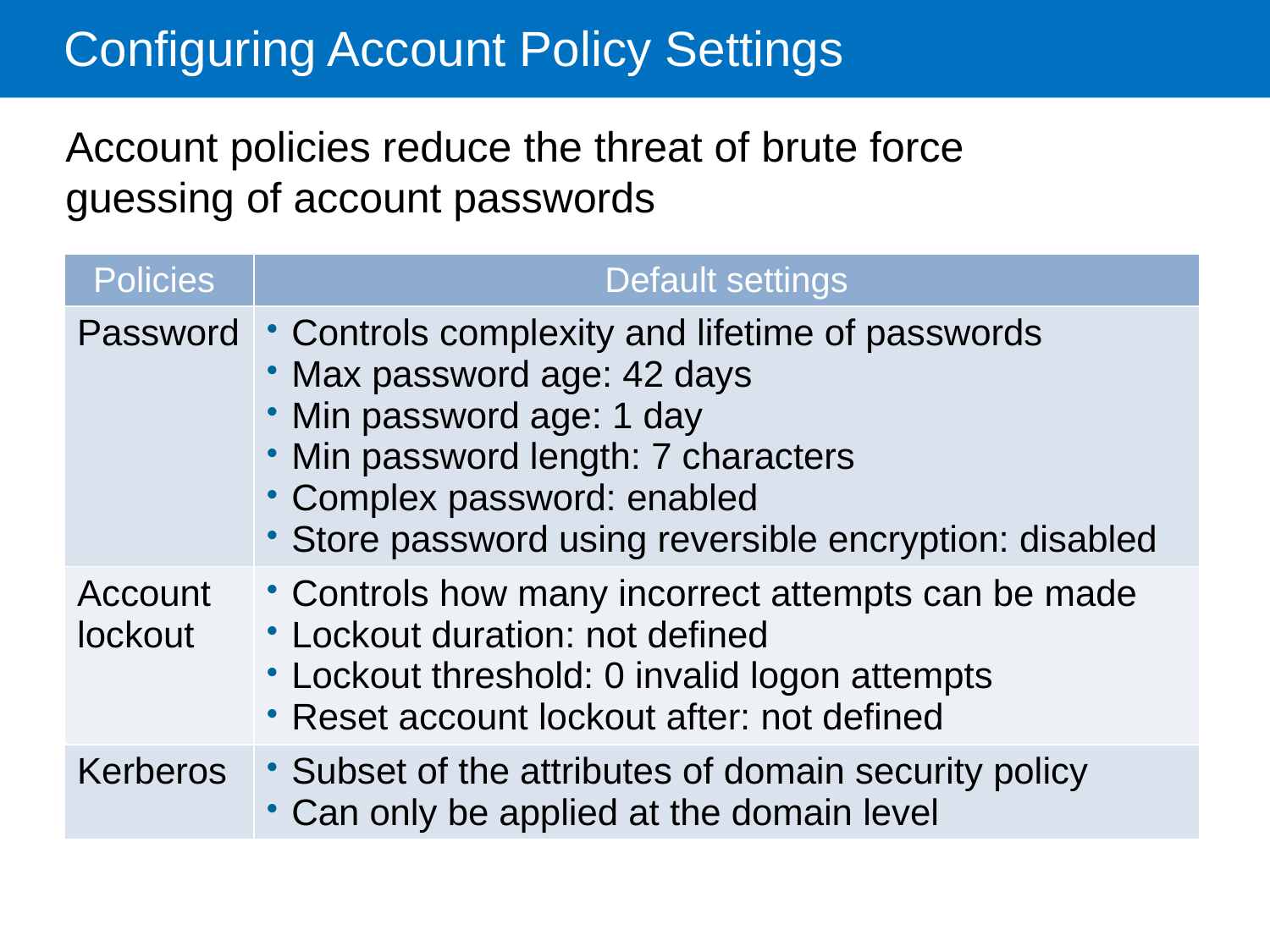

# Configuring Account Policy Settings
Account policies reduce the threat of brute force guessing of account passwords
| Policies | Default settings |
| --- | --- |
| Password | Controls complexity and lifetime of passwords Max password age: 42 days Min password age: 1 day Min password length: 7 characters Complex password: enabled Store password using reversible encryption: disabled |
| Account lockout | Controls how many incorrect attempts can be made Lockout duration: not defined Lockout threshold: 0 invalid logon attempts Reset account lockout after: not defined |
| Kerberos | Subset of the attributes of domain security policy Can only be applied at the domain level |